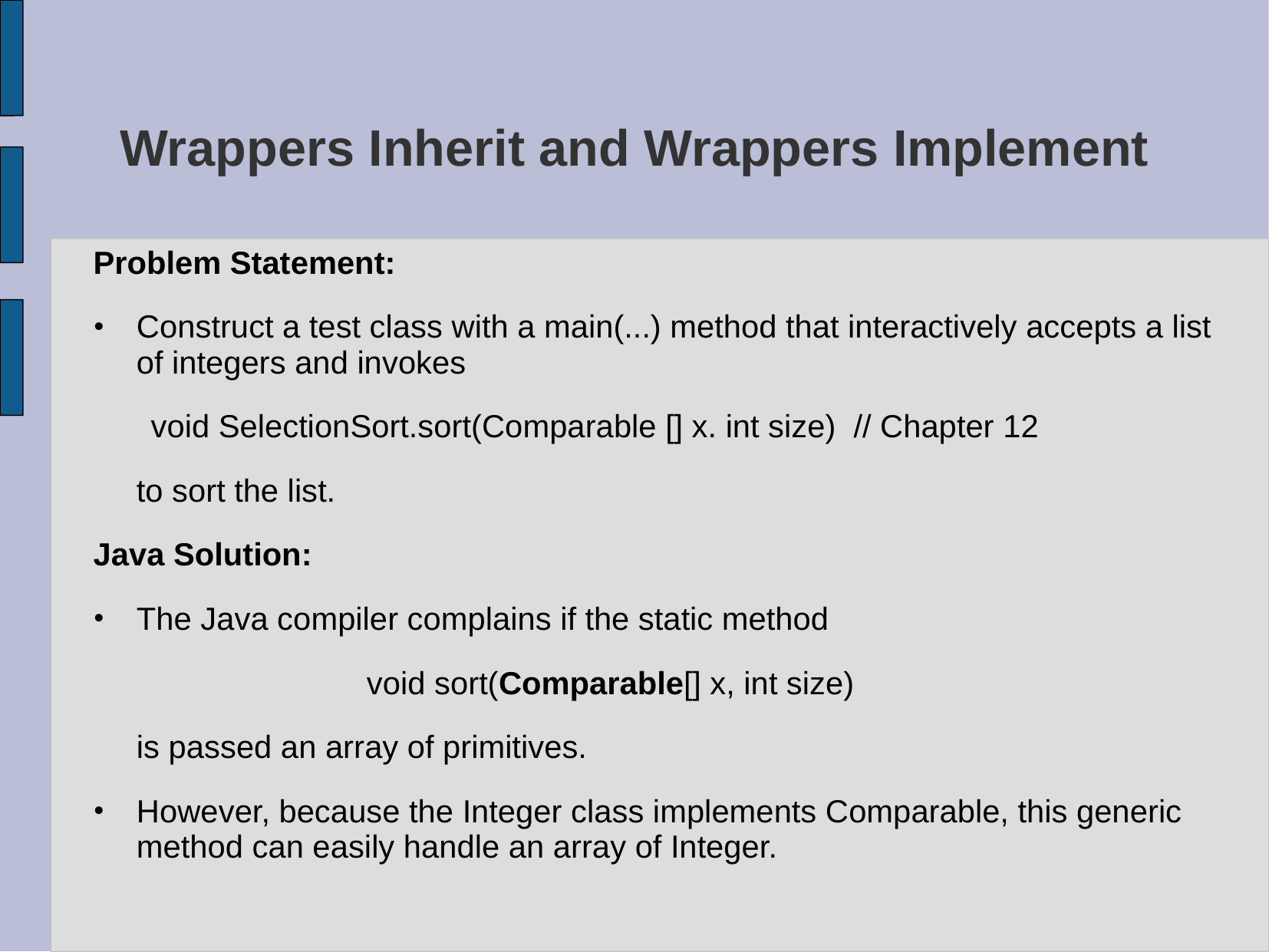

# Wrappers Inherit and Wrappers Implement
Problem Statement:

Construct a test class with a main(...) method that interactively accepts a list of integers and invokes

void SelectionSort.sort(Comparable [] x. int size)  // Chapter 12

	to sort the list.

Java Solution:

The Java compiler complains if the static method

			void sort(Comparable[] x, int size)

	is passed an array of primitives.

However, because the Integer class implements Comparable, this generic method can easily handle an array of Integer.